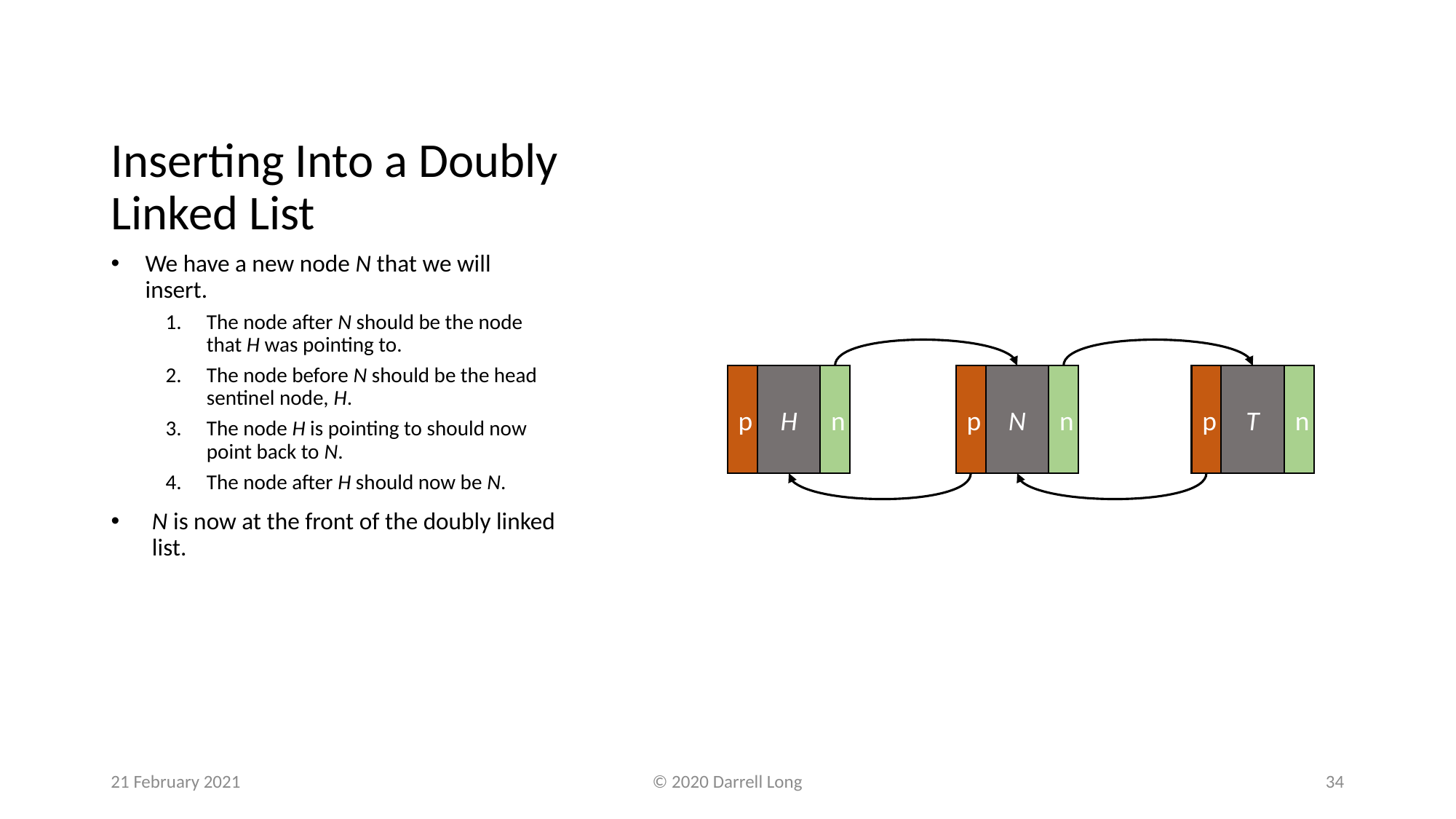

# Inserting Into a Doubly Linked List
We have a new node N that we will insert.
The node after N should be the node that H was pointing to.
The node before N should be the head sentinel node, H.
The node H is pointing to should now point back to N.
The node after H should now be N.
N is now at the front of the doubly linked list.
p
H
n
p
N
n
p
T
n
21 February 2021
© 2020 Darrell Long
34